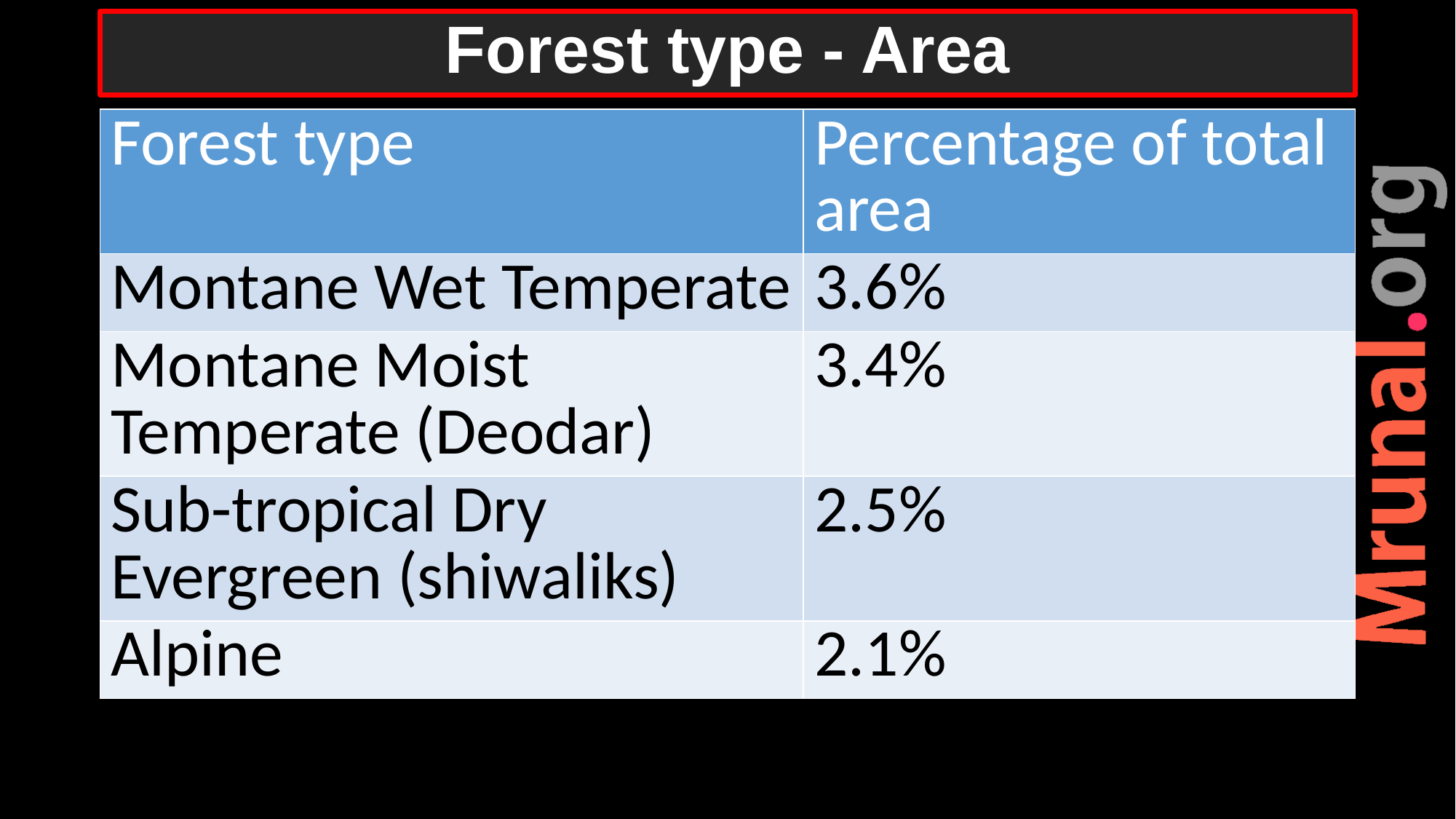

# Forest type - Area
| Forest type | Percentage of total area |
| --- | --- |
| Montane Wet Temperate | 3.6% |
| Montane Moist Temperate (Deodar) | 3.4% |
| Sub-tropical Dry Evergreen (shiwaliks) | 2.5% |
| Alpine | 2.1% |